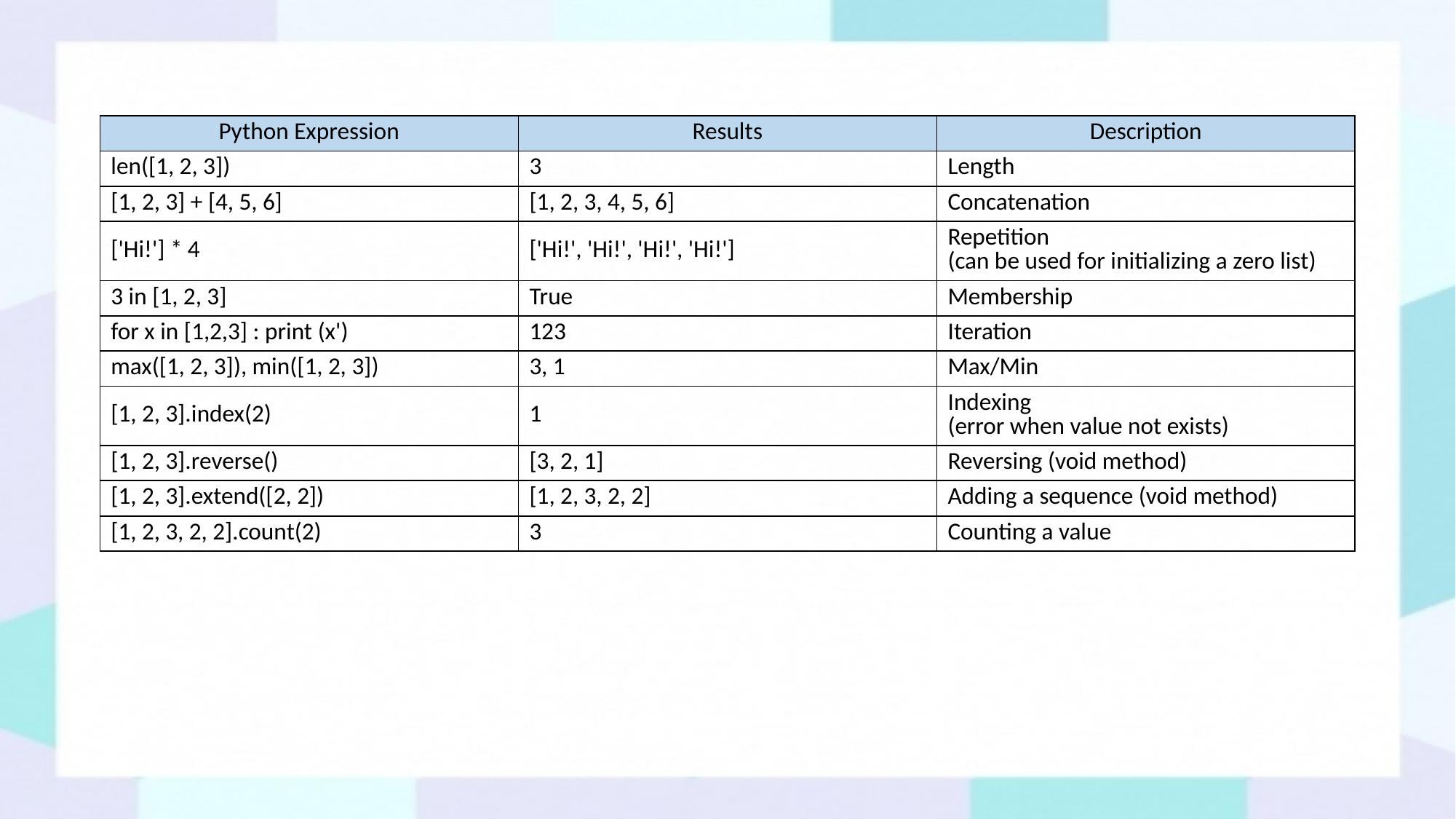

| Python Expression | Results | Description |
| --- | --- | --- |
| len([1, 2, 3]) | 3 | Length |
| [1, 2, 3] + [4, 5, 6] | [1, 2, 3, 4, 5, 6] | Concatenation |
| ['Hi!'] \* 4 | ['Hi!', 'Hi!', 'Hi!', 'Hi!'] | Repetition (can be used for initializing a zero list) |
| 3 in [1, 2, 3] | True | Membership |
| for x in [1,2,3] : print (x') | 123 | Iteration |
| max([1, 2, 3]), min([1, 2, 3]) | 3, 1 | Max/Min |
| [1, 2, 3].index(2) | 1 | Indexing (error when value not exists) |
| [1, 2, 3].reverse() | [3, 2, 1] | Reversing (void method) |
| [1, 2, 3].extend([2, 2]) | [1, 2, 3, 2, 2] | Adding a sequence (void method) |
| [1, 2, 3, 2, 2].count(2) | 3 | Counting a value |